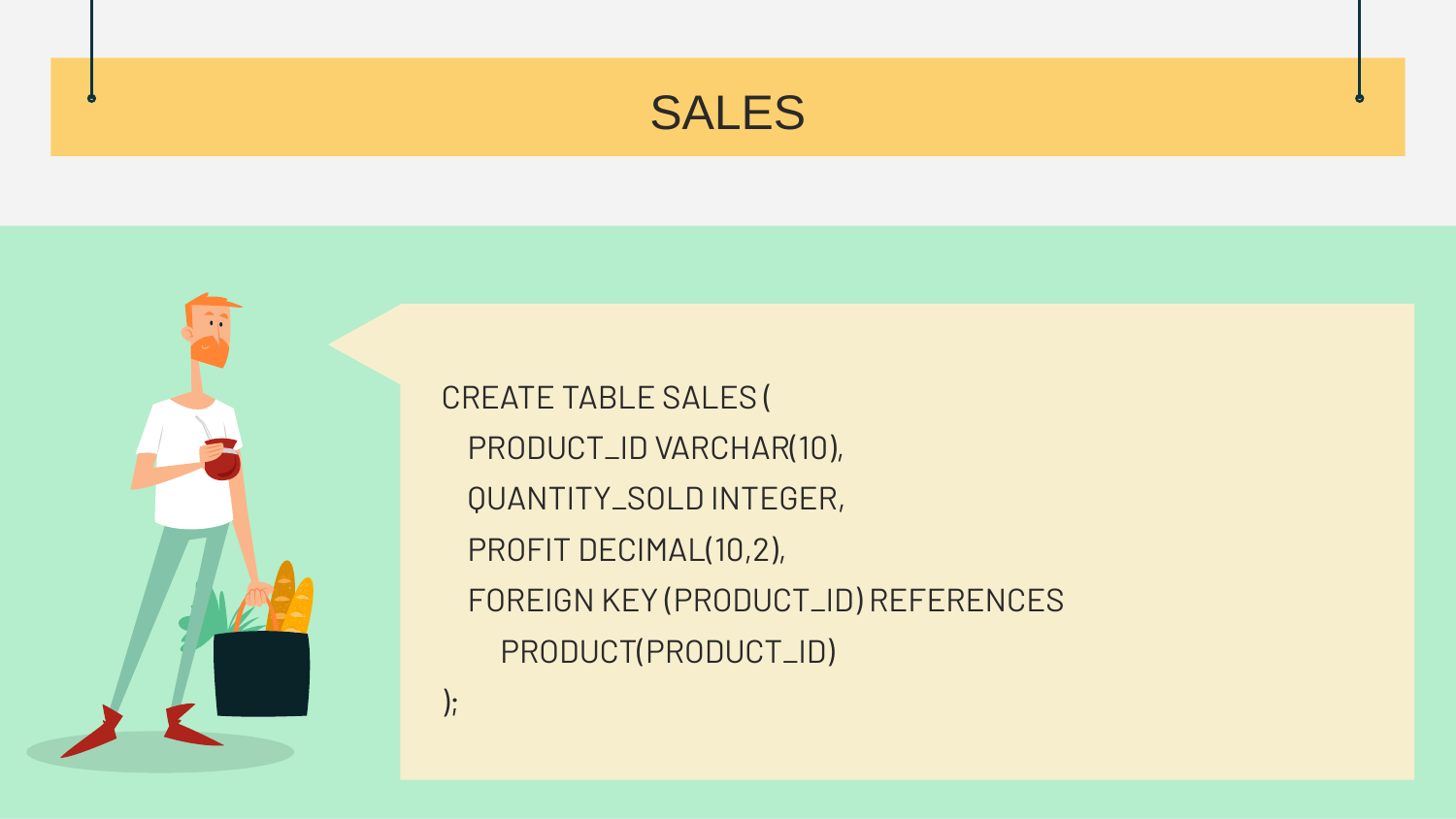

# SALES

CREATE TABLE SALES (
    PRODUCT_ID VARCHAR(10),
    QUANTITY_SOLD INTEGER,
    PROFIT DECIMAL(10,2),
    FOREIGN KEY (PRODUCT_ID) REFERENCES
         PRODUCT(PRODUCT_ID)
);